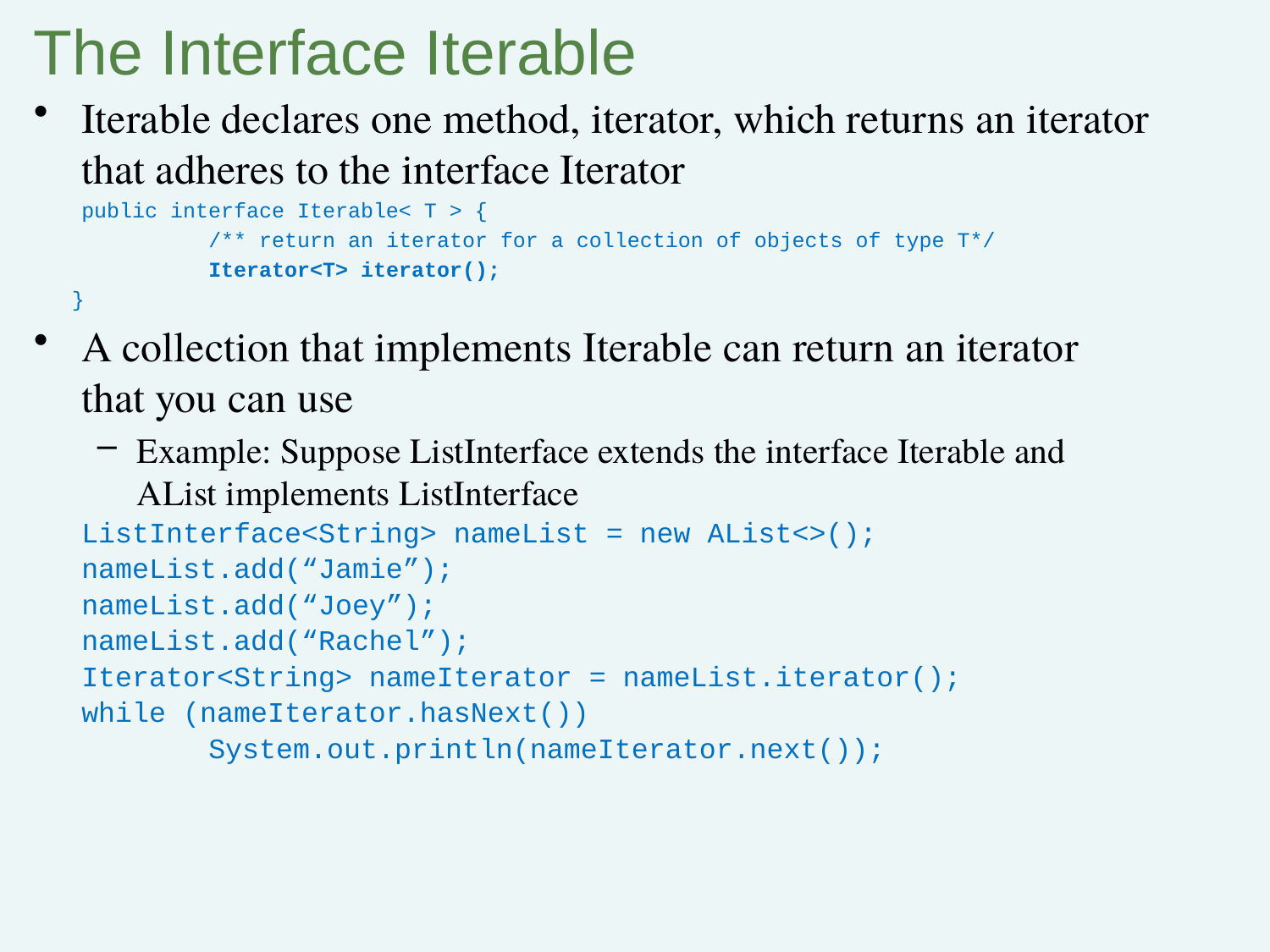

# The Interface Iterable
Iterable declares one method, iterator, which returns an iterator that adheres to the interface Iterator
	public interface Iterable< T > {
    	/** return an iterator for a collection of objects of type T*/
    	Iterator<T> iterator();
   }
A collection that implements Iterable can return an iterator that you can use
Example: Suppose ListInterface extends the interface Iterable and AList implements ListInterface
	ListInterface<String> nameList = new AList<>();
	nameList.add(“Jamie”);
	nameList.add(“Joey”);
	nameList.add(“Rachel”);
	Iterator<String> nameIterator = nameList.iterator();
	while (nameIterator.hasNext())
		System.out.println(nameIterator.next());